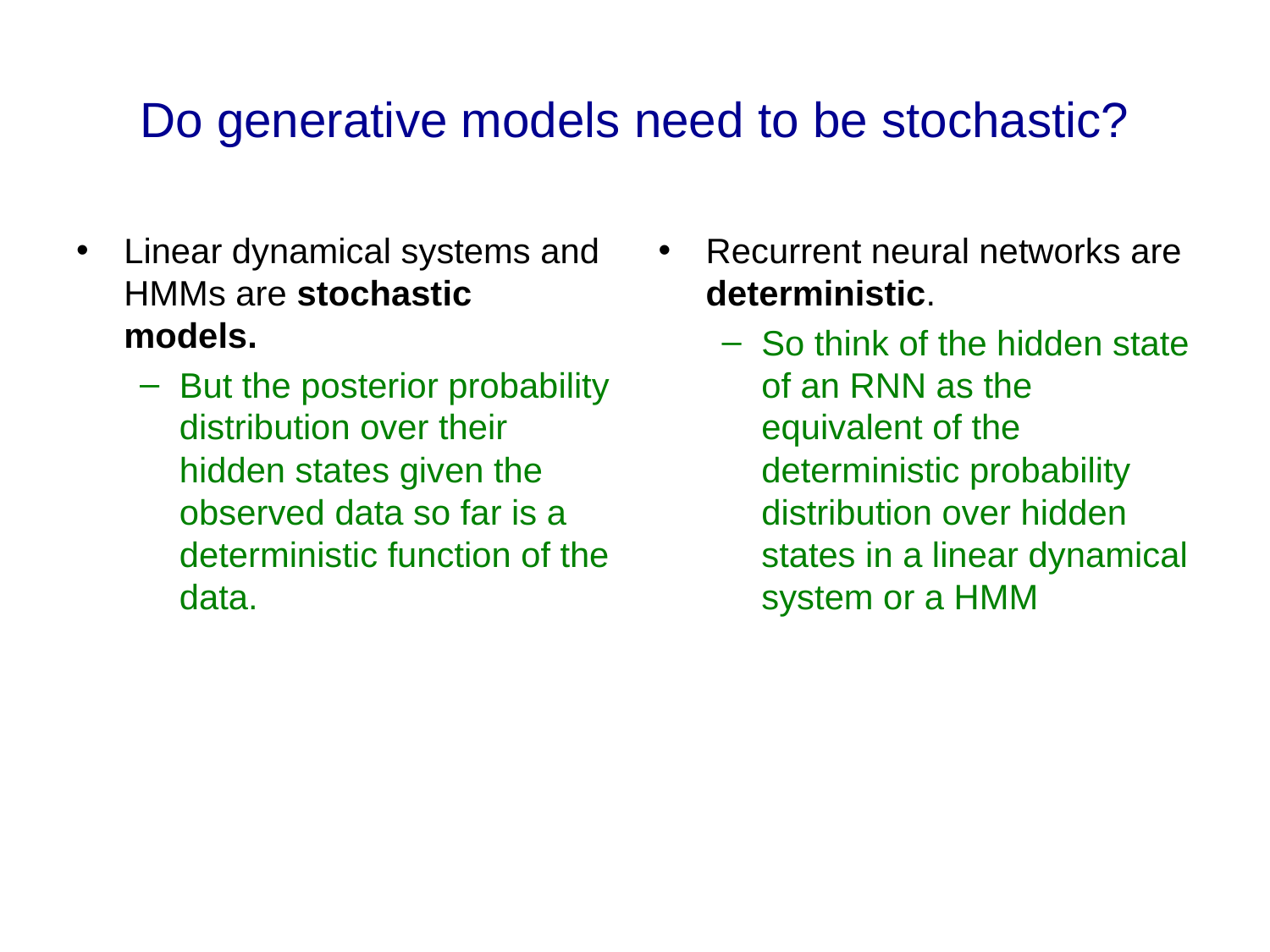

# Do generative models need to be stochastic?
Linear dynamical systems and HMMs are stochastic models.
But the posterior probability distribution over their hidden states given the observed data so far is a deterministic function of the data.
Recurrent neural networks are deterministic.
So think of the hidden state of an RNN as the equivalent of the deterministic probability distribution over hidden states in a linear dynamical system or a HMM